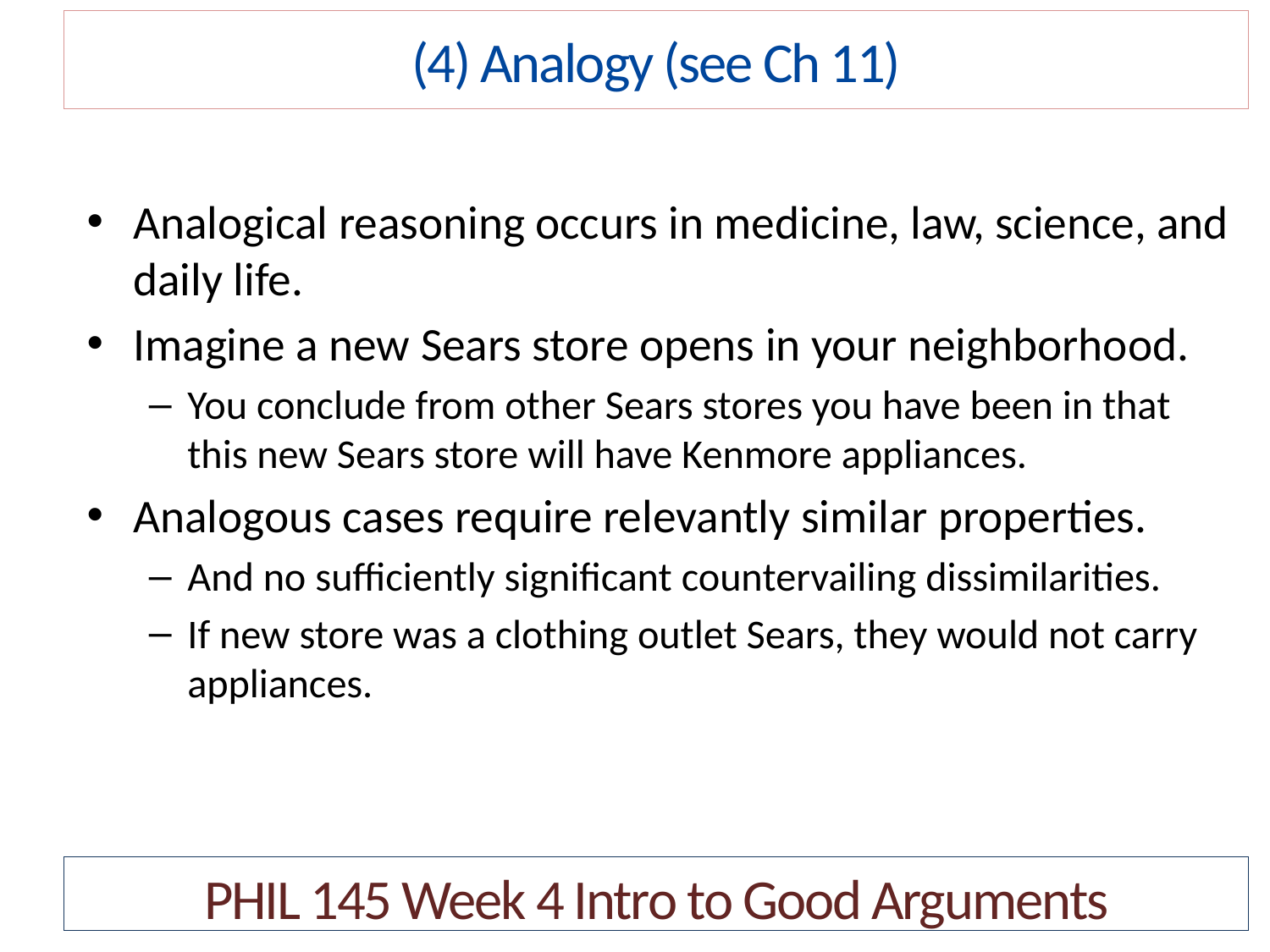

(4) Analogy (see Ch 11)
Analogical reasoning occurs in medicine, law, science, and daily life.
Imagine a new Sears store opens in your neighborhood.
You conclude from other Sears stores you have been in that this new Sears store will have Kenmore appliances.
Analogous cases require relevantly similar properties.
And no sufficiently significant countervailing dissimilarities.
If new store was a clothing outlet Sears, they would not carry appliances.
PHIL 145 Week 4 Intro to Good Arguments